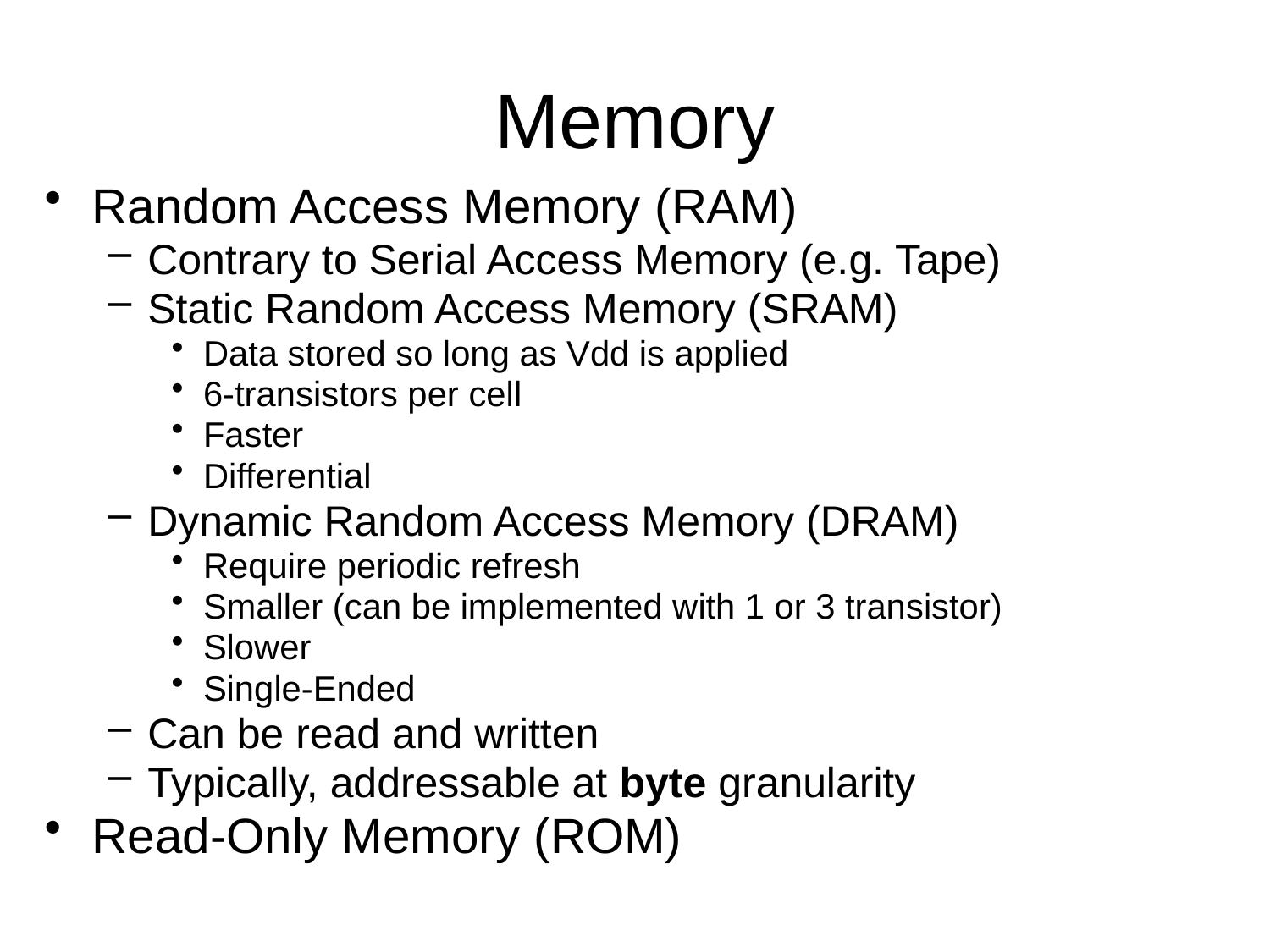

# Memory
Random Access Memory (RAM)
Contrary to Serial Access Memory (e.g. Tape)
Static Random Access Memory (SRAM)
Data stored so long as Vdd is applied
6-transistors per cell
Faster
Differential
Dynamic Random Access Memory (DRAM)
Require periodic refresh
Smaller (can be implemented with 1 or 3 transistor)
Slower
Single-Ended
Can be read and written
Typically, addressable at byte granularity
Read-Only Memory (ROM)